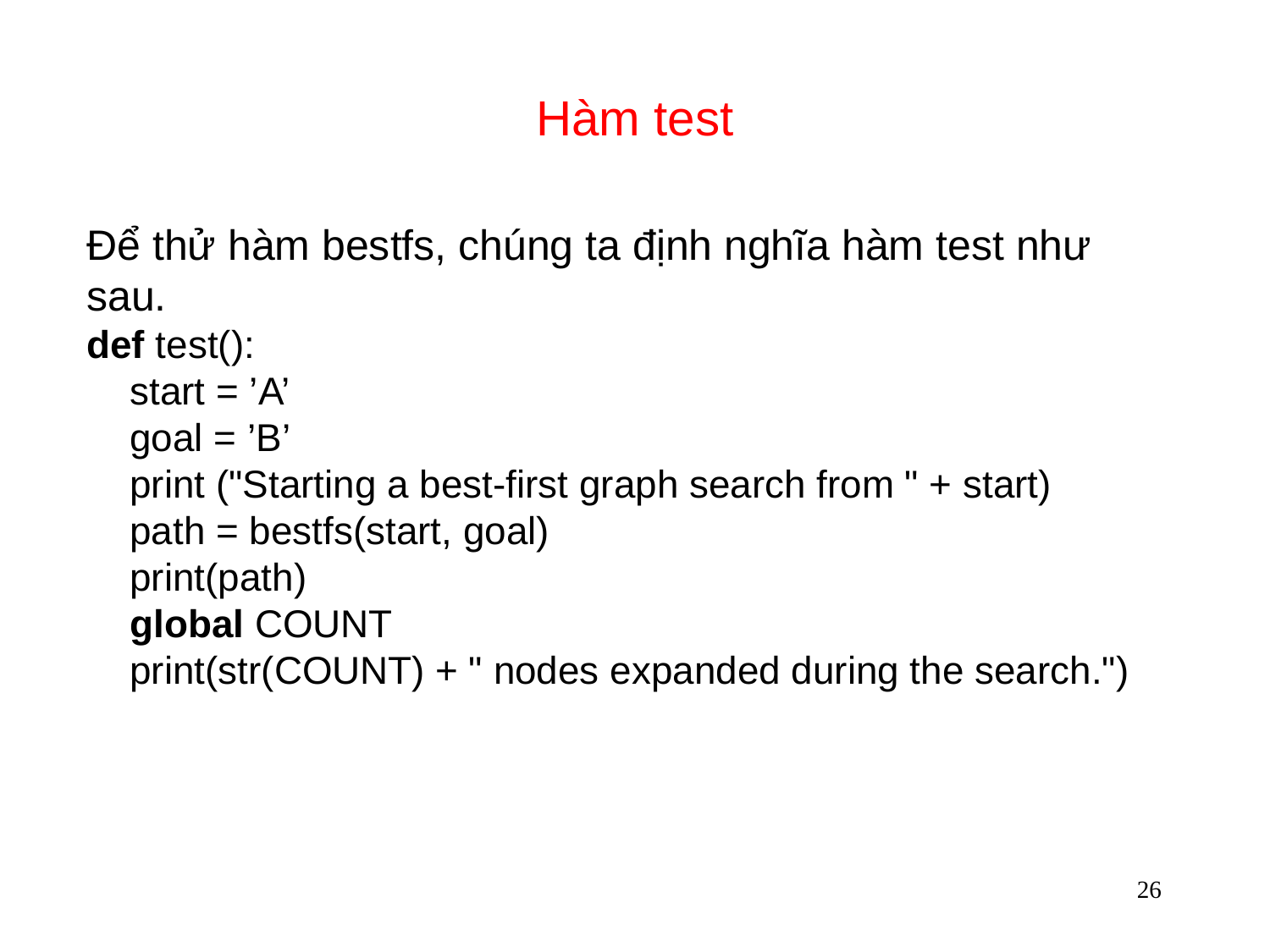

# Hàm test
Để thử hàm bestfs, chúng ta định nghĩa hàm test như sau.
def test():
    start = ’A’
    goal = ’B’
    print ("Starting a best-first graph search from " + start)
    path = bestfs(start, goal)
    print(path)
    global COUNT
    print(str(COUNT) + " nodes expanded during the search.")

26